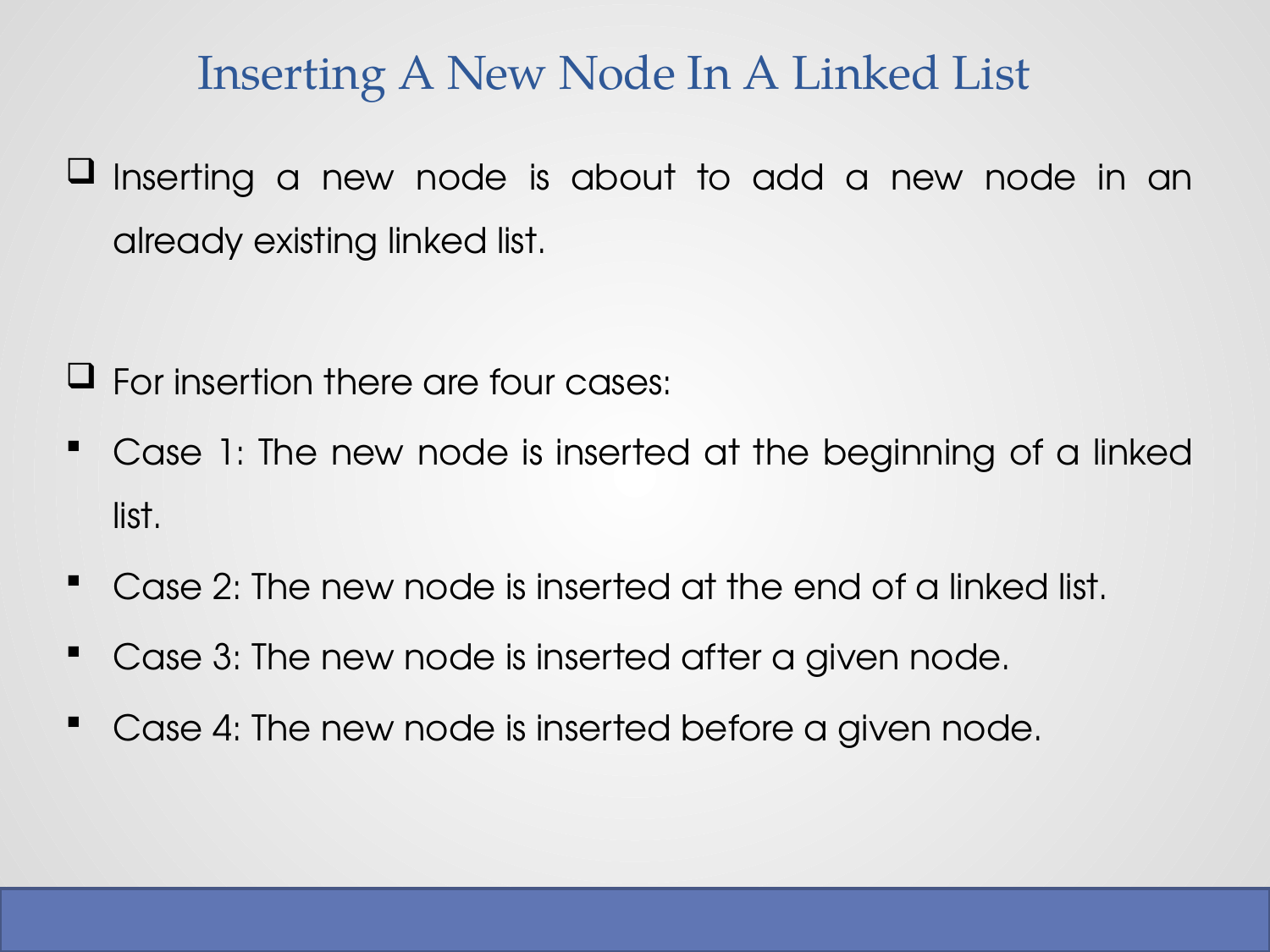

# Inserting A New Node In A Linked List
Inserting a new node is about to add a new node in an already existing linked list.

For insertion there are four cases:
Case 1: The new node is inserted at the beginning of a linked list.
Case 2: The new node is inserted at the end of a linked list.
Case 3: The new node is inserted after a given node.
Case 4: The new node is inserted before a given node.